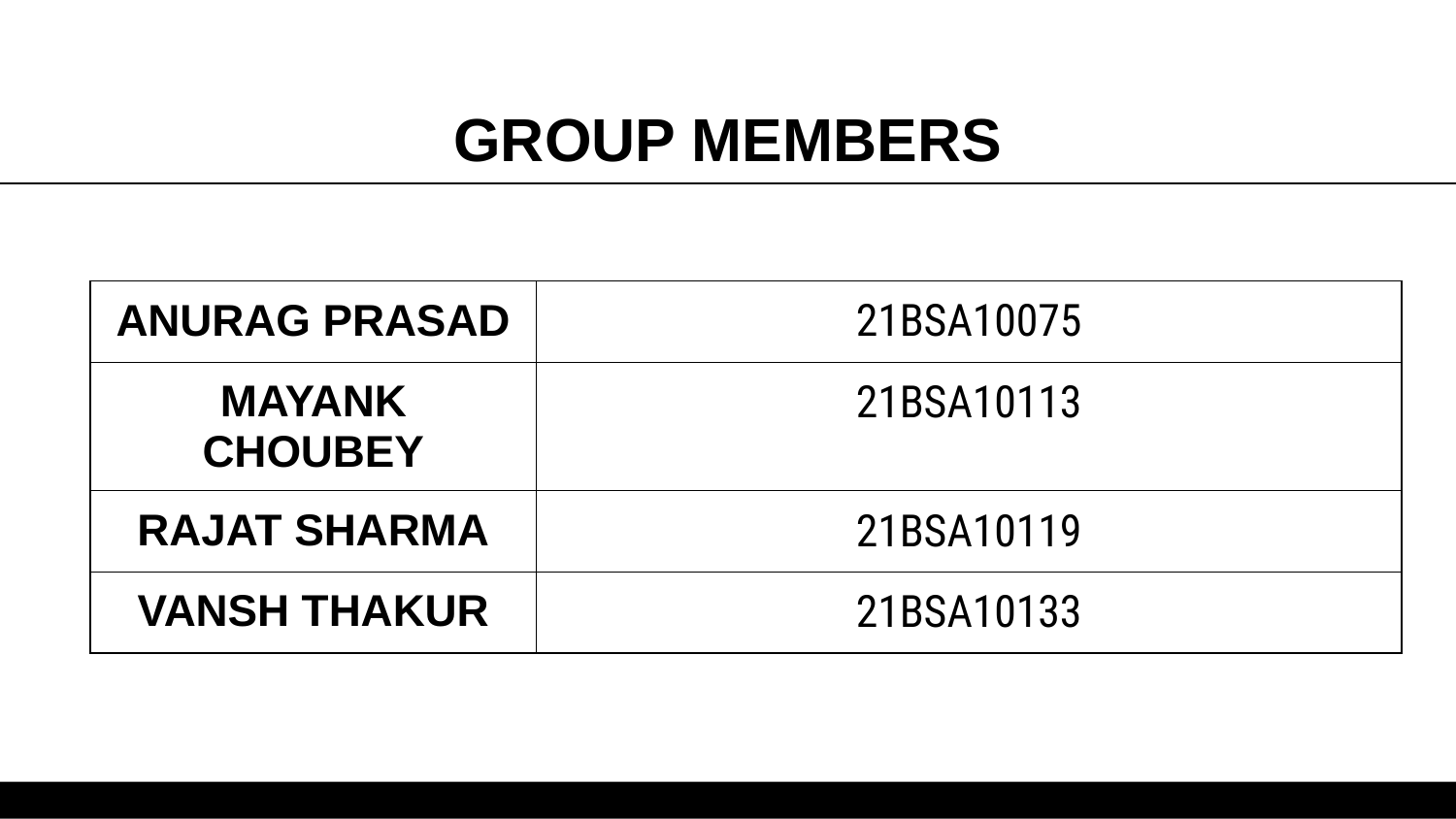

# GROUP MEMBERS
| ANURAG PRASAD | 21BSA10075 |
| --- | --- |
| MAYANK CHOUBEY | 21BSA10113 |
| RAJAT SHARMA | 21BSA10119 |
| VANSH THAKUR | 21BSA10133 |